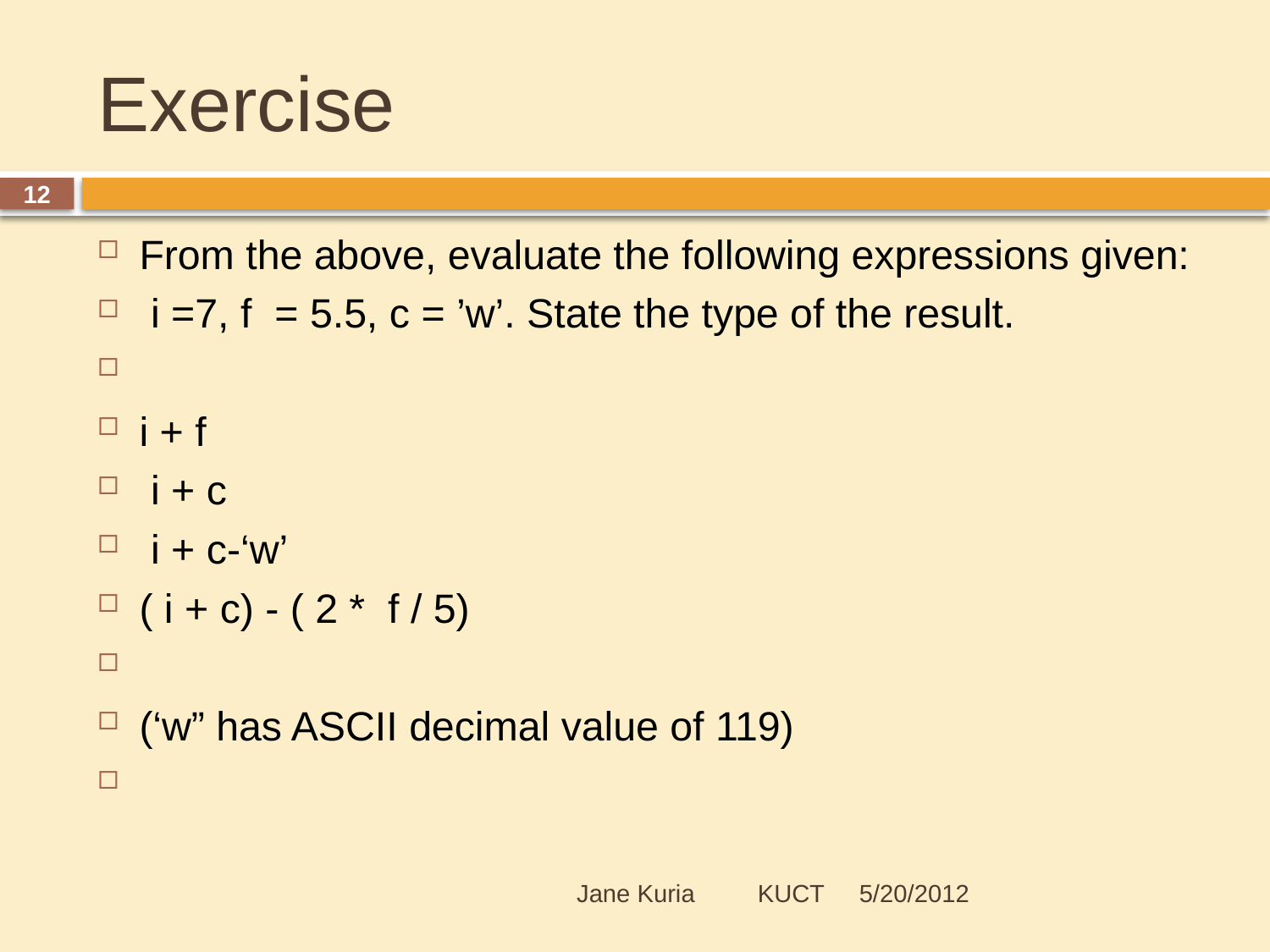

# Exercise
12
From the above, evaluate the following expressions given:
 i =7, f  = 5.5, c = ’w’. State the type of the result.

i + f
 i + c
 i + c-‘w’
( i + c) - ( 2 *  f / 5)

(‘w” has ASCII decimal value of 119)

Jane Kuria         KUCT
5/20/2012